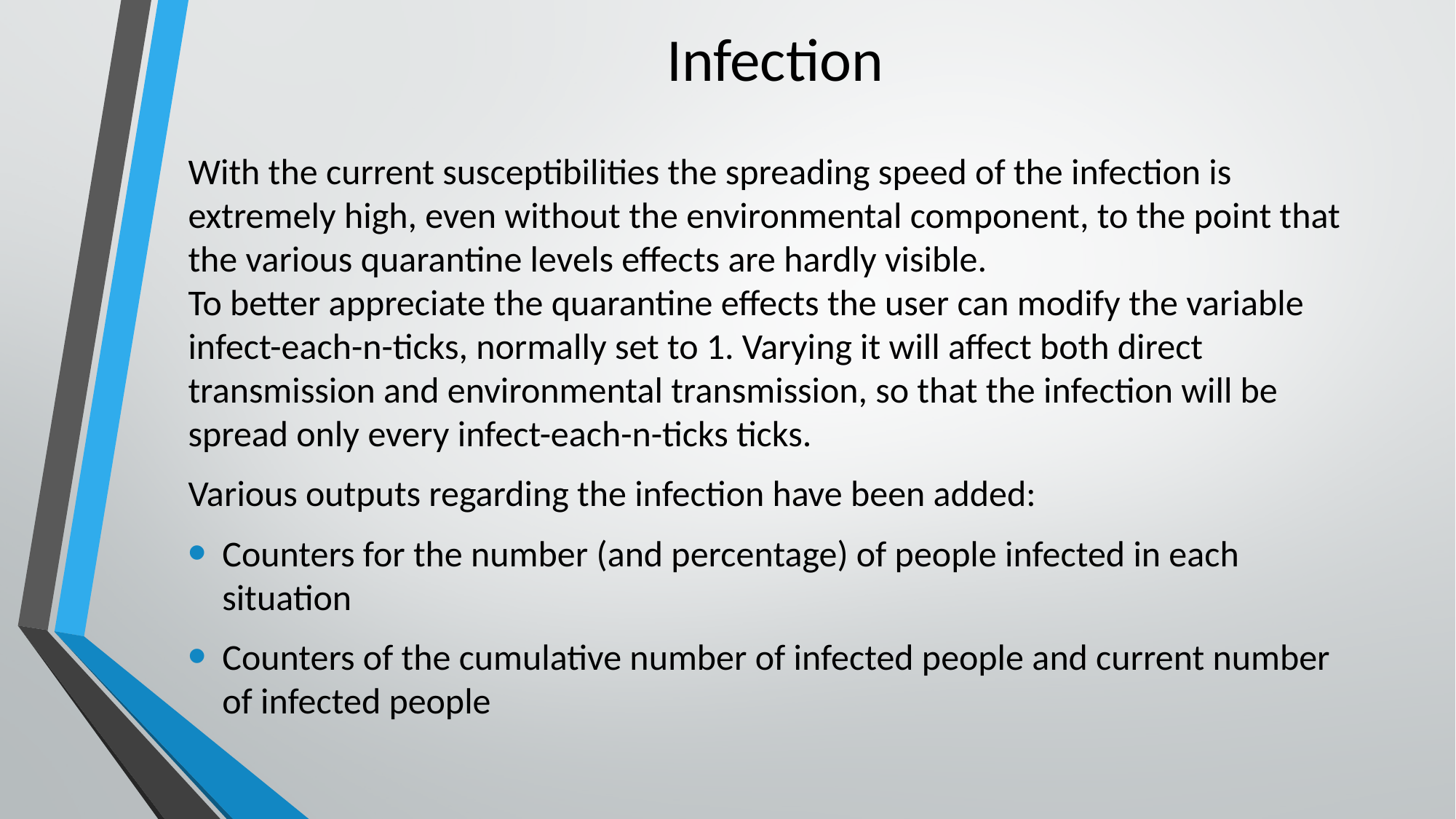

# Infection
With the current susceptibilities the spreading speed of the infection is extremely high, even without the environmental component, to the point that the various quarantine levels effects are hardly visible.
To better appreciate the quarantine effects the user can modify the variable infect-each-n-ticks, normally set to 1. Varying it will affect both direct transmission and environmental transmission, so that the infection will be spread only every infect-each-n-ticks ticks.
Various outputs regarding the infection have been added:
Counters for the number (and percentage) of people infected in each situation
Counters of the cumulative number of infected people and current number of infected people